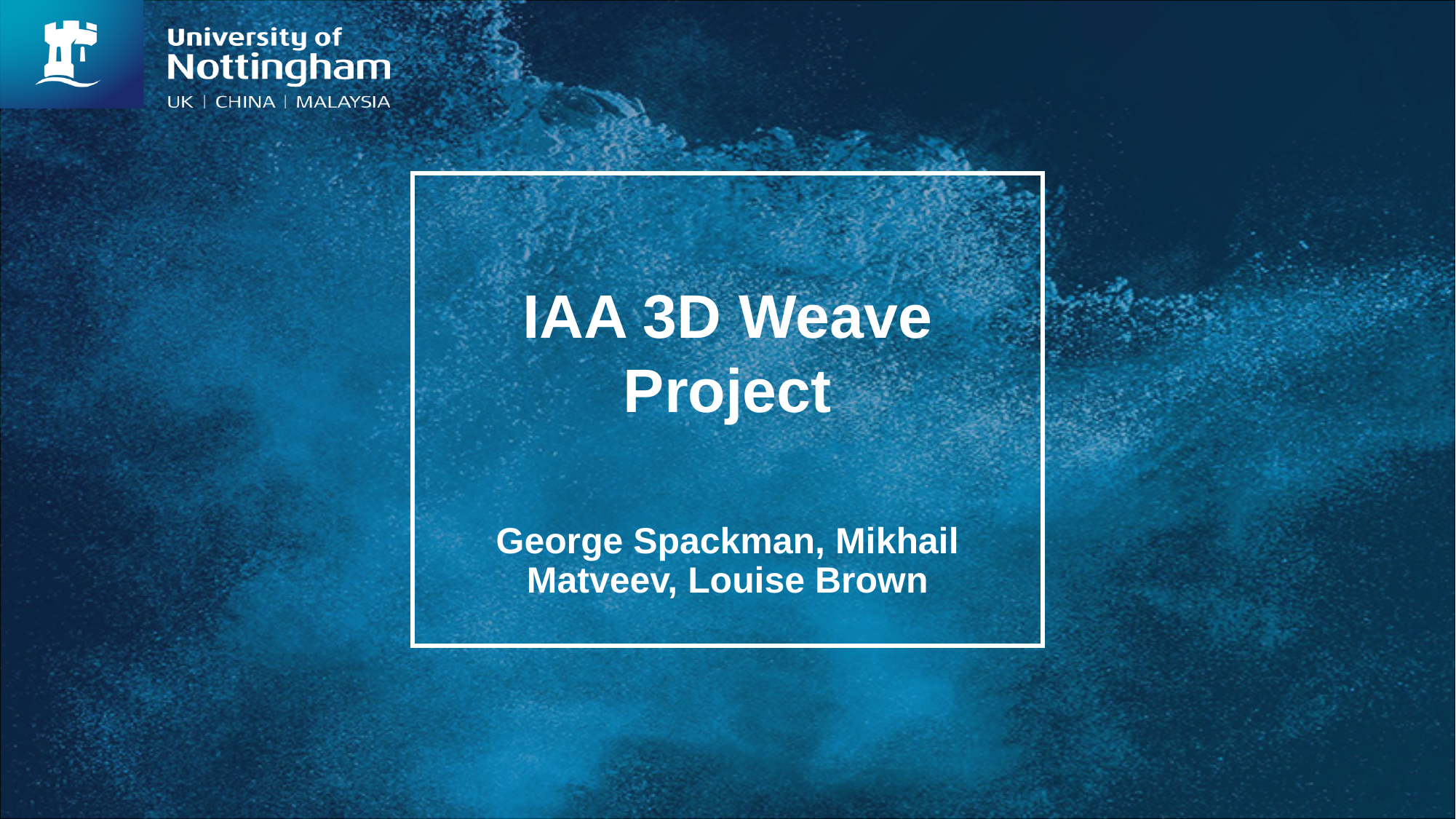

# IAA 3D Weave Project
George Spackman, Mikhail Matveev, Louise Brown